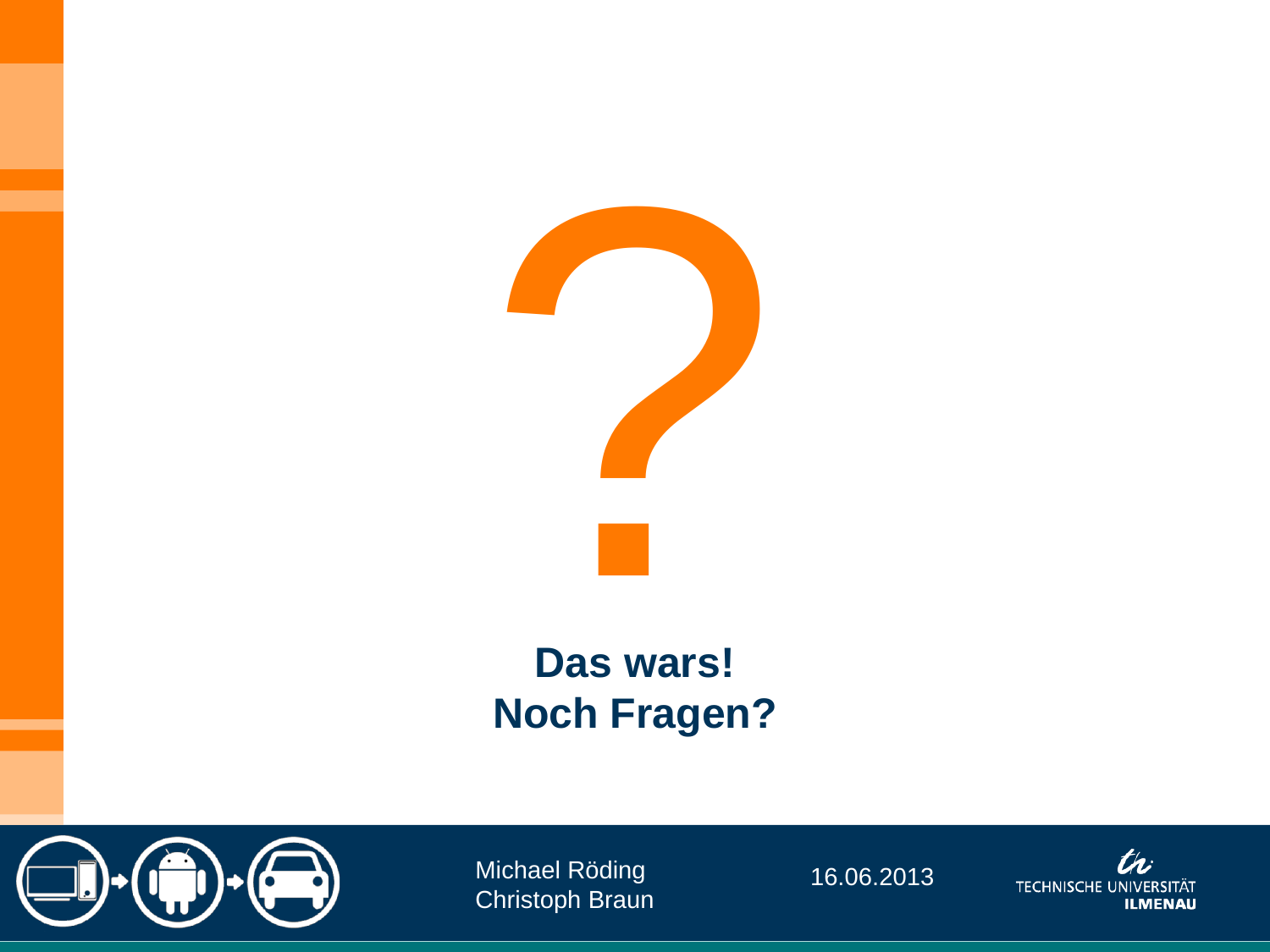

?

Das wars!
Noch Fragen?

Michael Röding
Christoph Braun
16.06.2013